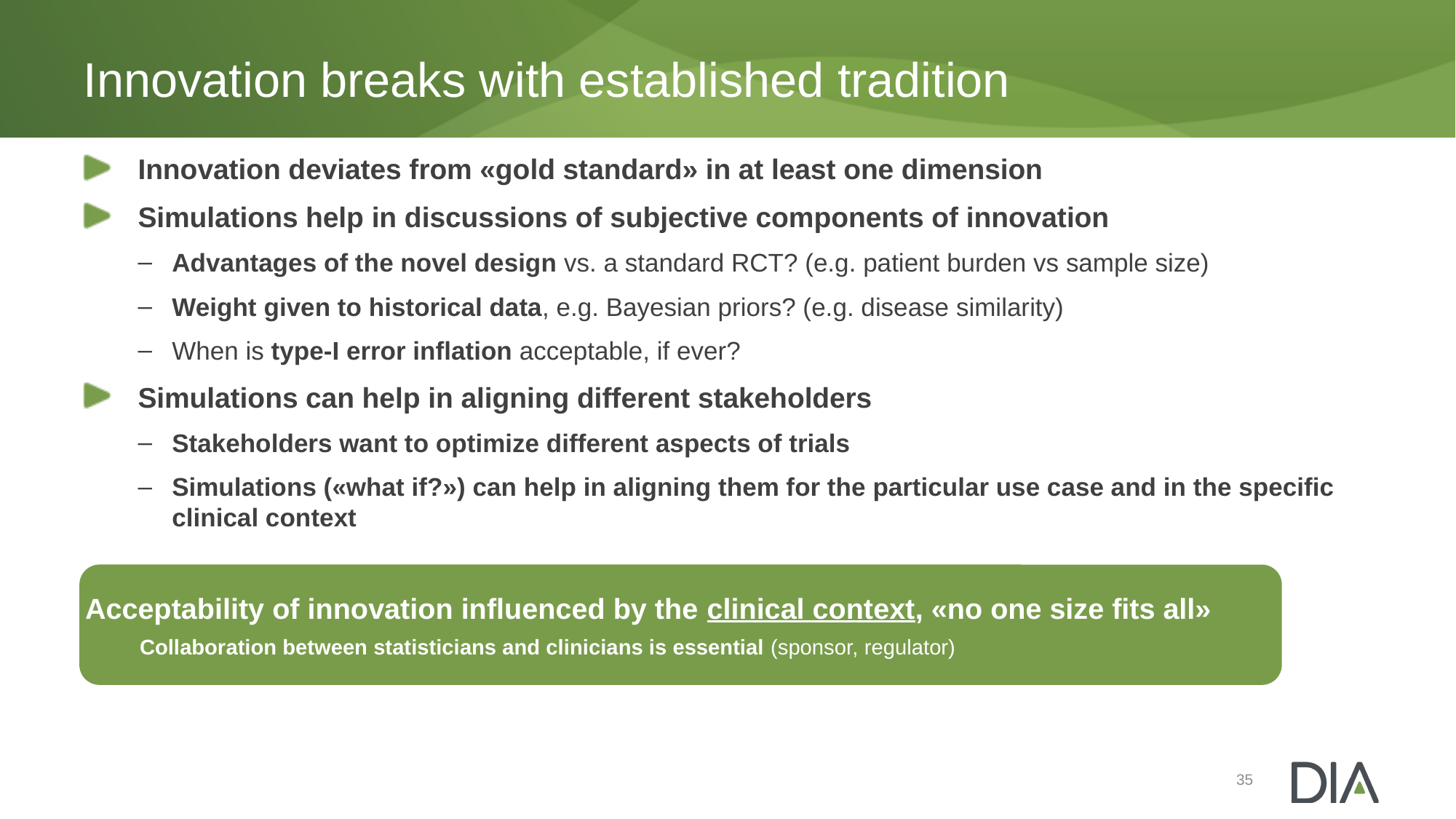

# Innovation breaks with established tradition
Innovation deviates from «gold standard» in at least one dimension
Simulations help in discussions of subjective components of innovation
Advantages of the novel design vs. a standard RCT? (e.g. patient burden vs sample size)
Weight given to historical data, e.g. Bayesian priors? (e.g. disease similarity)
When is type-I error inflation acceptable, if ever?
Simulations can help in aligning different stakeholders
Stakeholders want to optimize different aspects of trials
Simulations («what if?») can help in aligning them for the particular use case and in the specific clinical context

ability of innovation is defined by the clinical context, «no one size fits all»
Collaboration between statisticians and clinicians is essential (sponsor, regulator)
Simulations help understanding the operating characteristics of innovative design features

Acceptability of innovation influenced by the clinical context, «no one size fits all»
Collaboration between statisticians and clinicians is essential (sponsor, regulator)
35